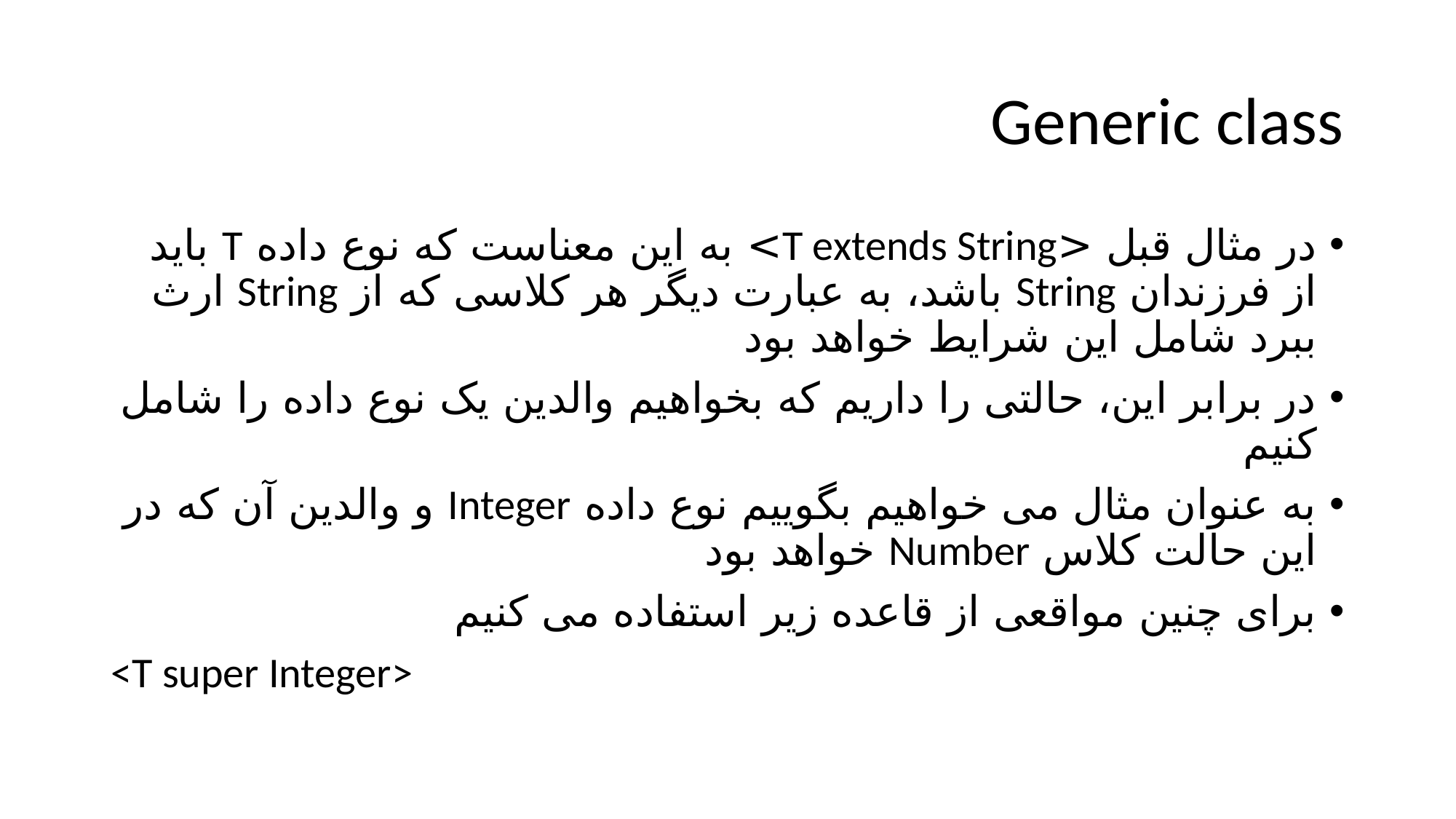

# Generic class
در مثال قبل <T extends String> به این معناست که نوع داده T باید از فرزندان String باشد، به عبارت دیگر هر کلاسی که از String ارث ببرد شامل این شرایط خواهد بود
در برابر این، حالتی را داریم که بخواهیم والدین یک نوع داده را شامل کنیم
به عنوان مثال می خواهیم بگوییم نوع داده Integer و والدین آن که در این حالت کلاس Number خواهد بود
برای چنین مواقعی از قاعده زیر استفاده می کنیم
<T super Integer>